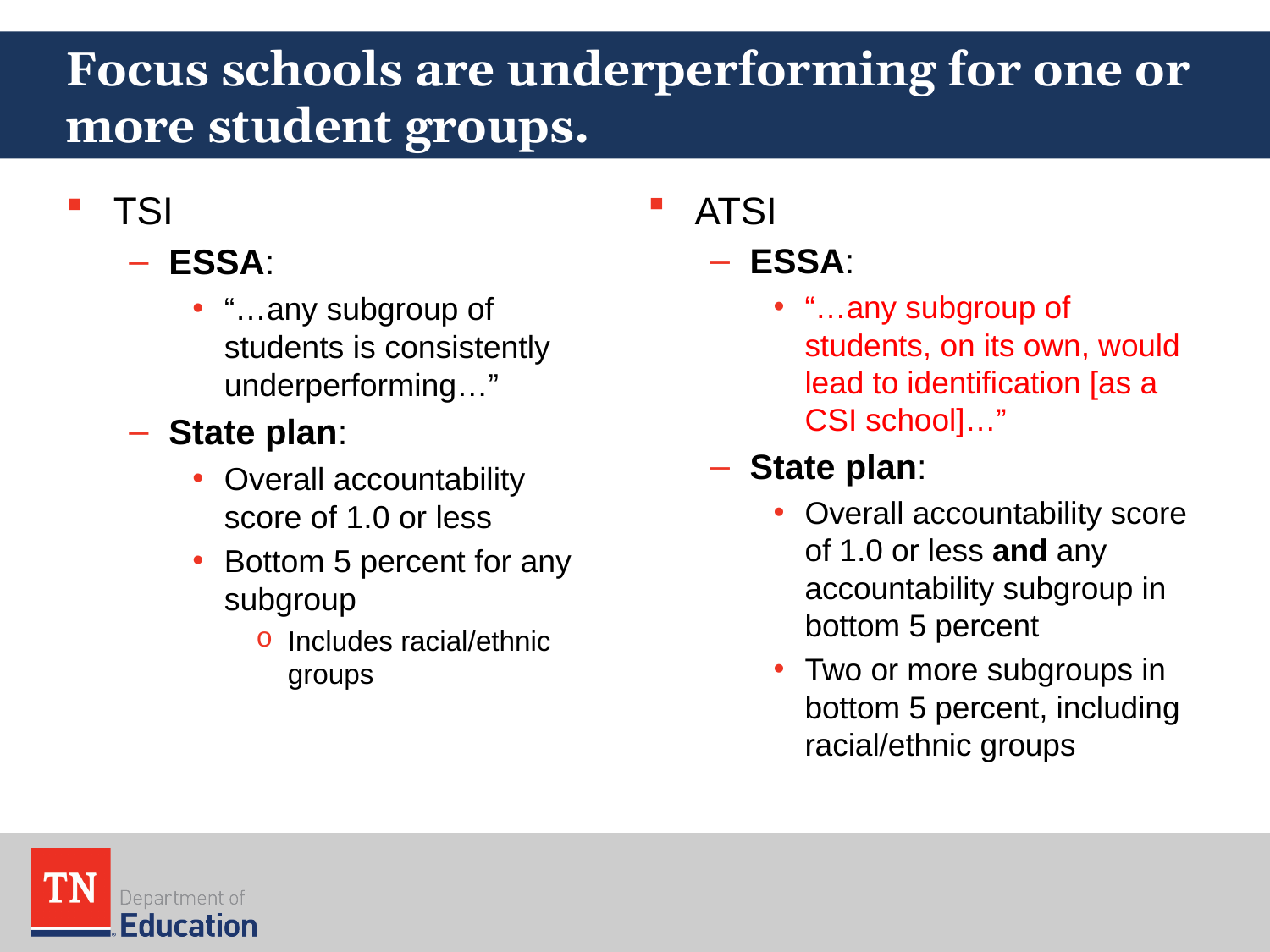

# Focus schools are underperforming for one or more student groups.
TSI
ESSA:
“…any subgroup of students is consistently underperforming…”
State plan:
Overall accountability score of 1.0 or less
Bottom 5 percent for any subgroup
Includes racial/ethnic groups

ATSI
ESSA:
“…any subgroup of students, on its own, would lead to identification [as a CSI school]…”
State plan:
Overall accountability score of 1.0 or less and any accountability subgroup in bottom 5 percent
Two or more subgroups in bottom 5 percent, including racial/ethnic groups